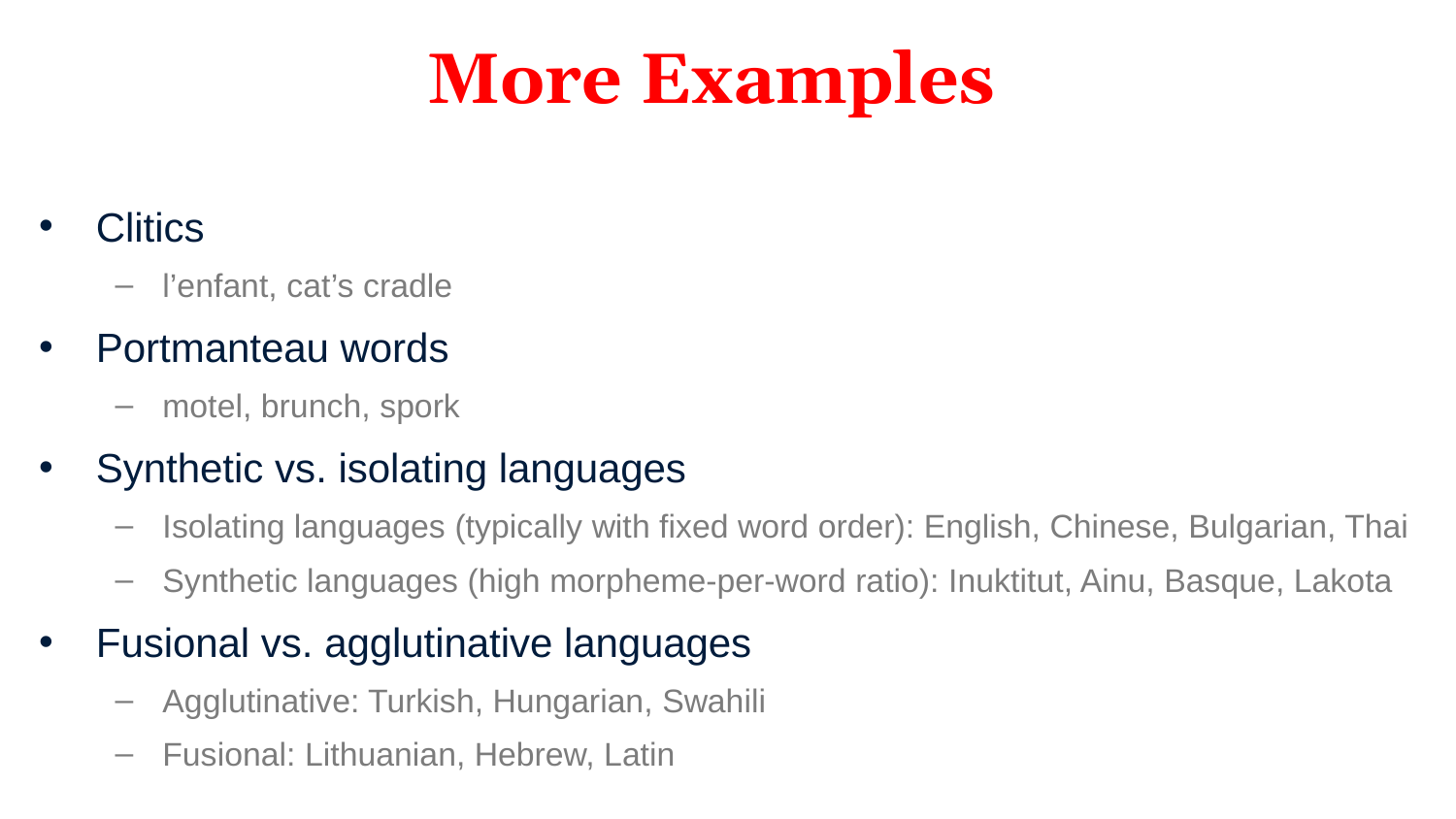

# More Examples
Clitics
l’enfant, cat’s cradle
Portmanteau words
motel, brunch, spork
Synthetic vs. isolating languages
Isolating languages (typically with fixed word order): English, Chinese, Bulgarian, Thai
Synthetic languages (high morpheme-per-word ratio): Inuktitut, Ainu, Basque, Lakota
Fusional vs. agglutinative languages
Agglutinative: Turkish, Hungarian, Swahili
Fusional: Lithuanian, Hebrew, Latin